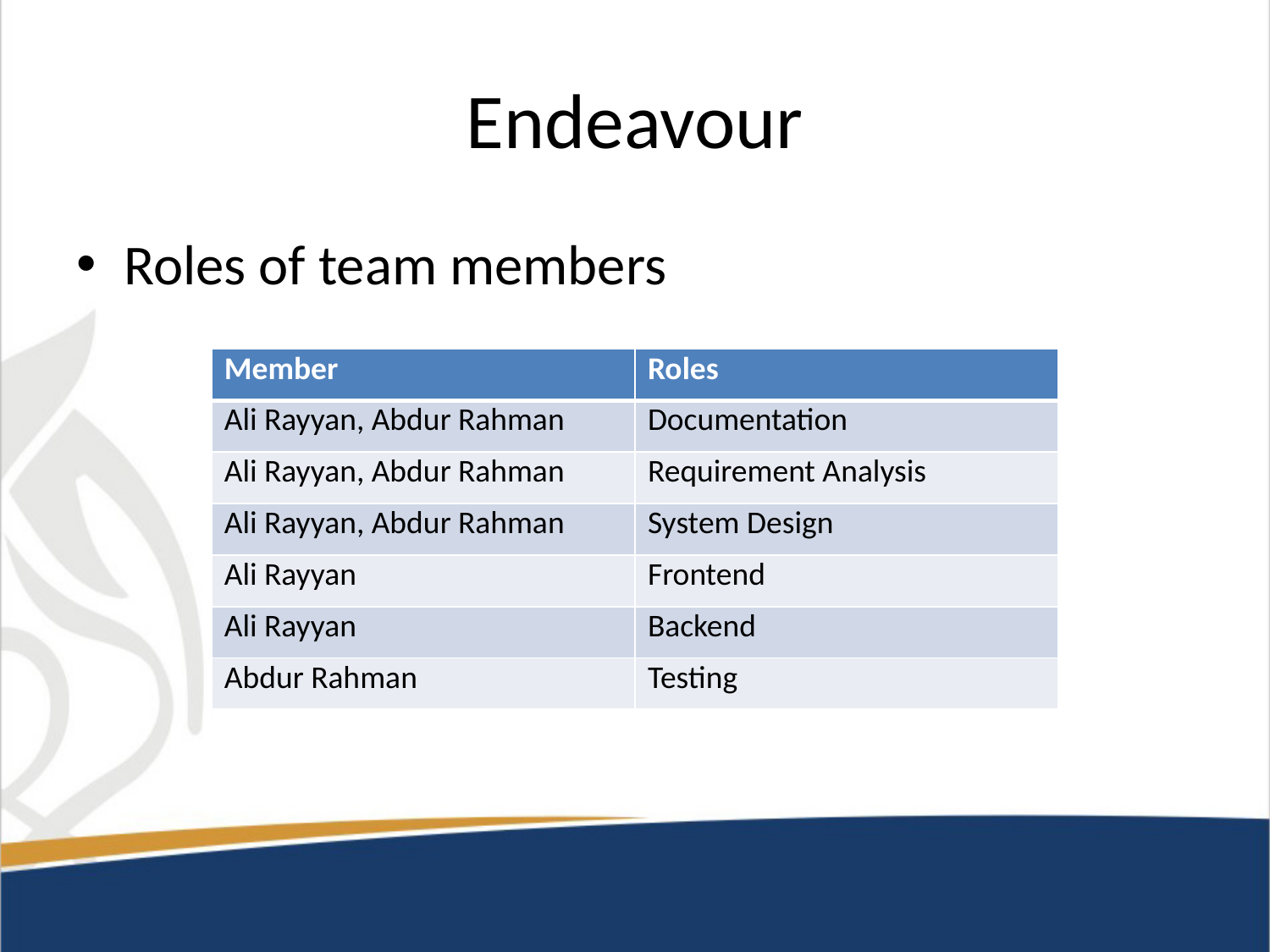

# Endeavour
Roles of team members

| Member | Roles |
| --- | --- |
| Ali Rayyan, Abdur Rahman | Documentation |
| Ali Rayyan, Abdur Rahman | Requirement Analysis |
| Ali Rayyan, Abdur Rahman | System Design |
| Ali Rayyan | Frontend |
| Ali Rayyan | Backend |
| Abdur Rahman | Testing |